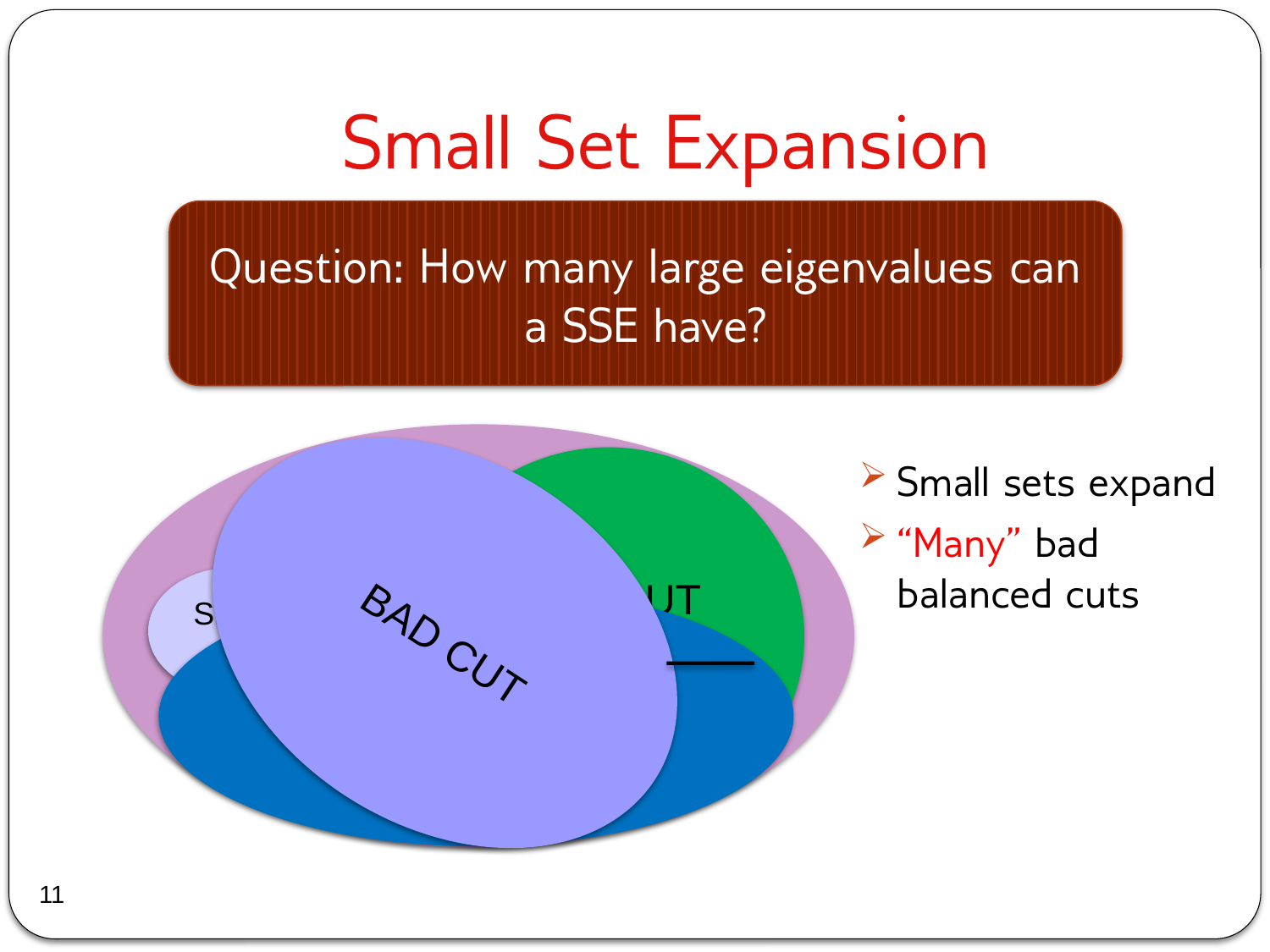

# Small Set Expansion
Question: How many large eigenvalues can a SSE have?

BAD CUT

Small sets expand
“Many” bad balanced cuts

BAD CUT

Small set

BAD CUT

11